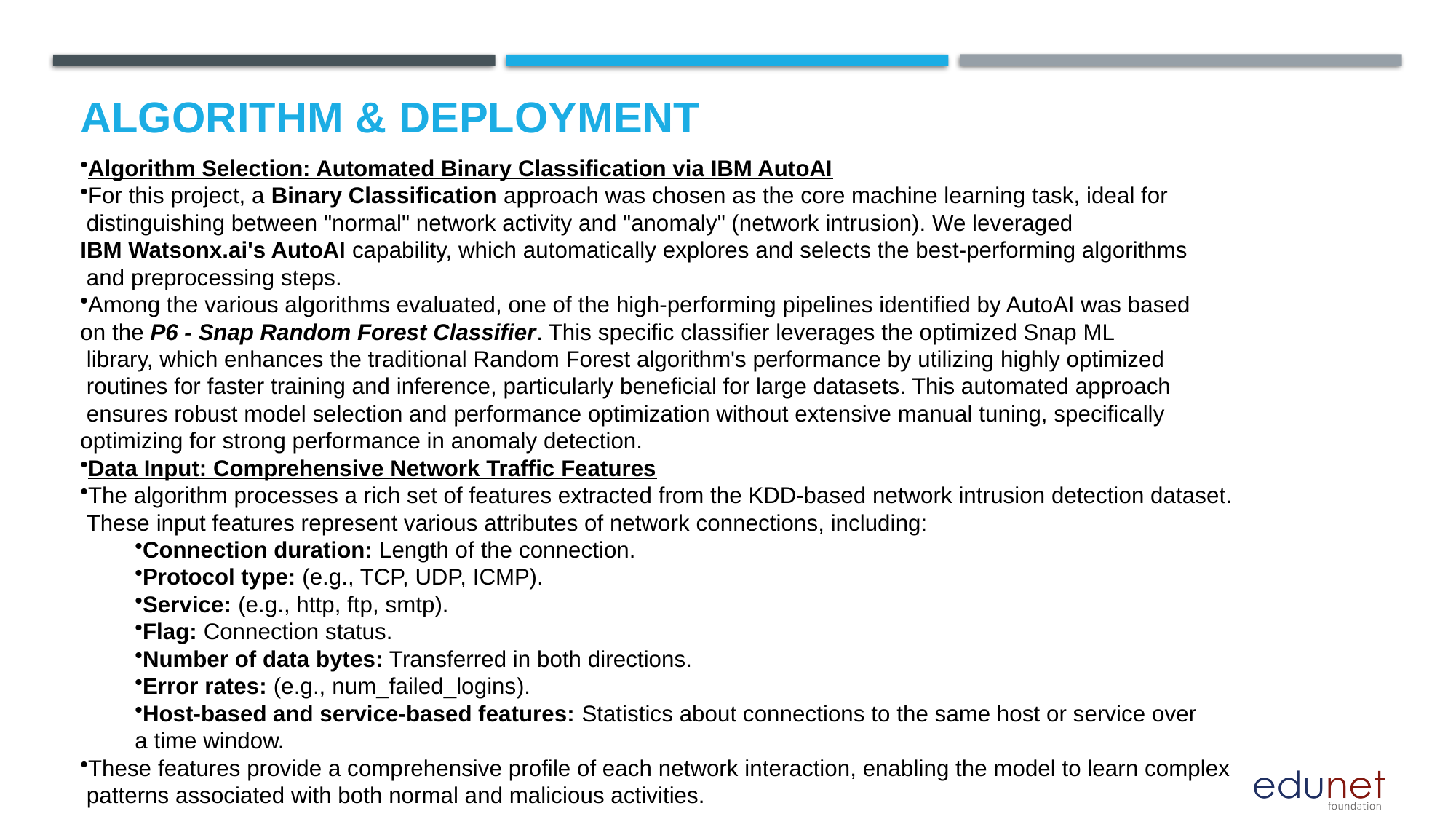

Algorithm Selection: Automated Binary Classification via IBM AutoAI
For this project, a Binary Classification approach was chosen as the core machine learning task, ideal for
 distinguishing between "normal" network activity and "anomaly" (network intrusion). We leveraged
IBM Watsonx.ai's AutoAI capability, which automatically explores and selects the best-performing algorithms
 and preprocessing steps.
Among the various algorithms evaluated, one of the high-performing pipelines identified by AutoAI was based
on the P6 - Snap Random Forest Classifier. This specific classifier leverages the optimized Snap ML
 library, which enhances the traditional Random Forest algorithm's performance by utilizing highly optimized
 routines for faster training and inference, particularly beneficial for large datasets. This automated approach
 ensures robust model selection and performance optimization without extensive manual tuning, specifically
optimizing for strong performance in anomaly detection.
Data Input: Comprehensive Network Traffic Features
The algorithm processes a rich set of features extracted from the KDD-based network intrusion detection dataset.
 These input features represent various attributes of network connections, including:
Connection duration: Length of the connection.
Protocol type: (e.g., TCP, UDP, ICMP).
Service: (e.g., http, ftp, smtp).
Flag: Connection status.
Number of data bytes: Transferred in both directions.
Error rates: (e.g., num_failed_logins).
Host-based and service-based features: Statistics about connections to the same host or service over
a time window.
These features provide a comprehensive profile of each network interaction, enabling the model to learn complex
 patterns associated with both normal and malicious activities.

# Algorithm & Deployment